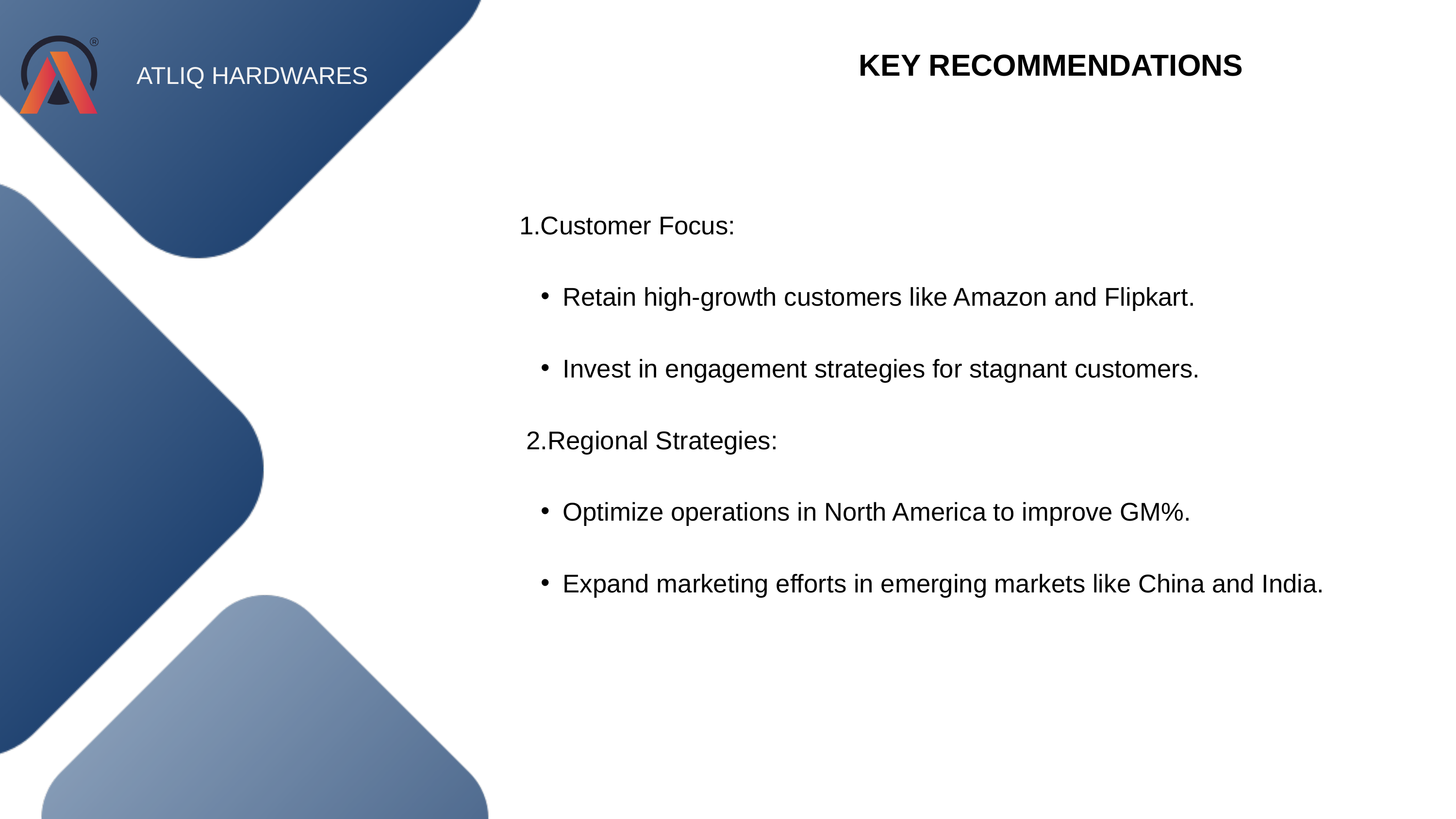

KEY RECOMMENDATIONS
ATLIQ HARDWARES

1.Customer Focus:

Retain high-growth customers like Amazon and Flipkart.

Invest in engagement strategies for stagnant customers.

 2.Regional Strategies:

Optimize operations in North America to improve GM%.

Expand marketing efforts in emerging markets like China and India.